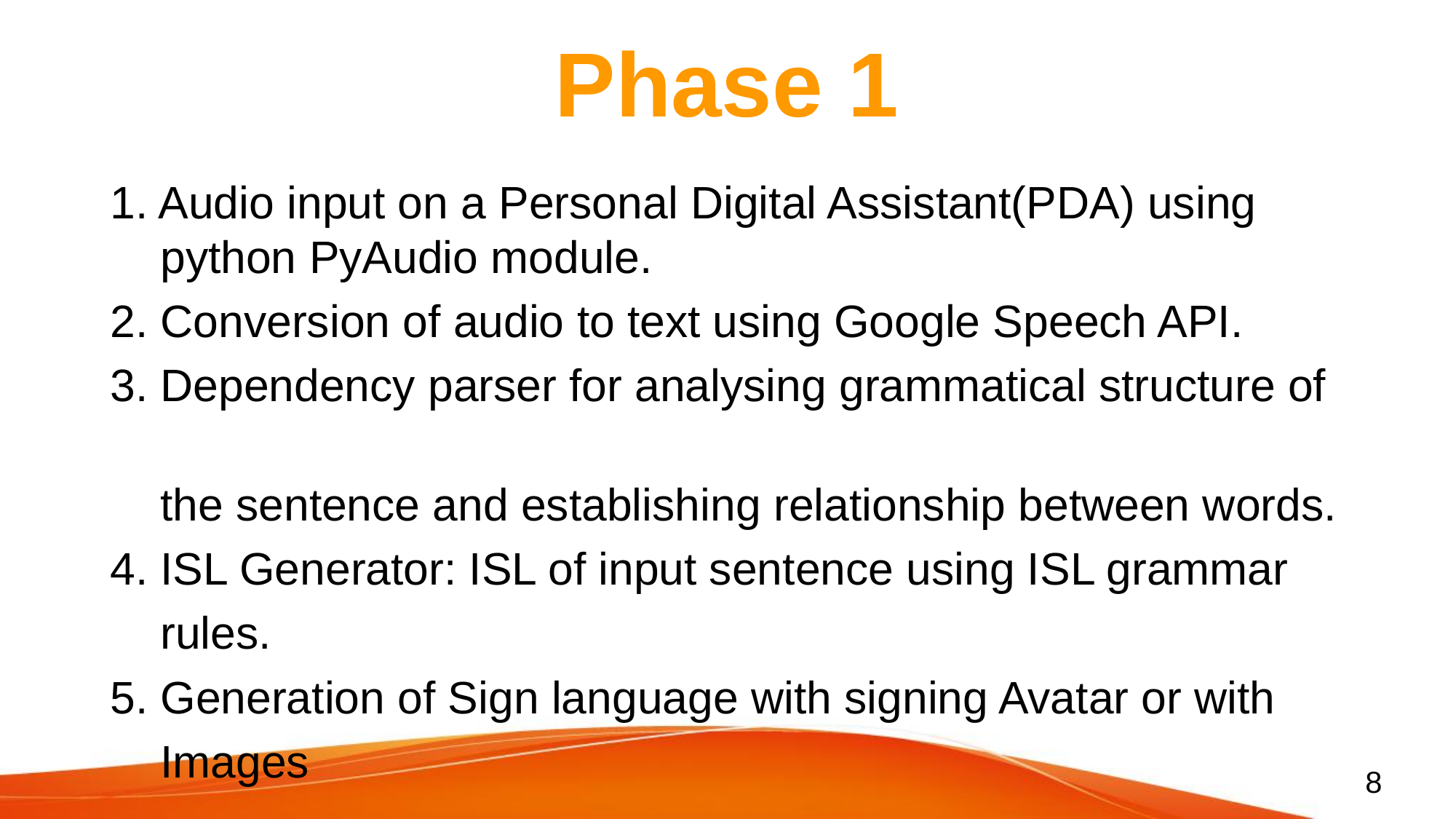

# Phase 1
1. Audio input on a Personal Digital Assistant(PDA) using
    python PyAudio module.
2. Conversion of audio to text using Google Speech API.
3. Dependency parser for analysing grammatical structure of
    the sentence and establishing relationship between words.
4. ISL Generator: ISL of input sentence using ISL grammar
    rules.
5. Generation of Sign language with signing Avatar or with
    Images
8